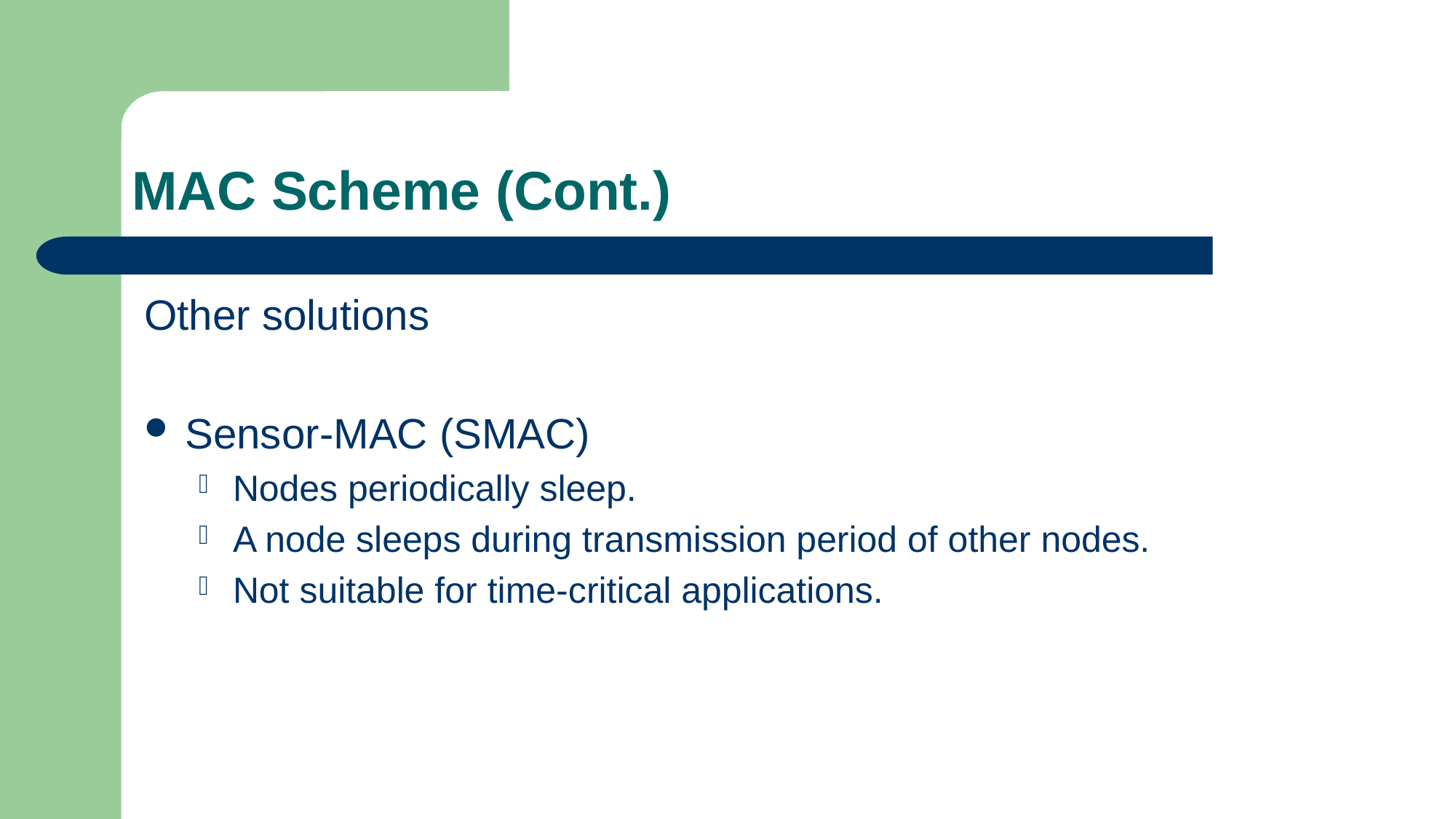

# MAC Scheme (Cont.)
Other solutions

Sensor-MAC (SMAC)
Nodes periodically sleep.
A node sleeps during transmission period of other nodes.
Not suitable for time-critical applications.